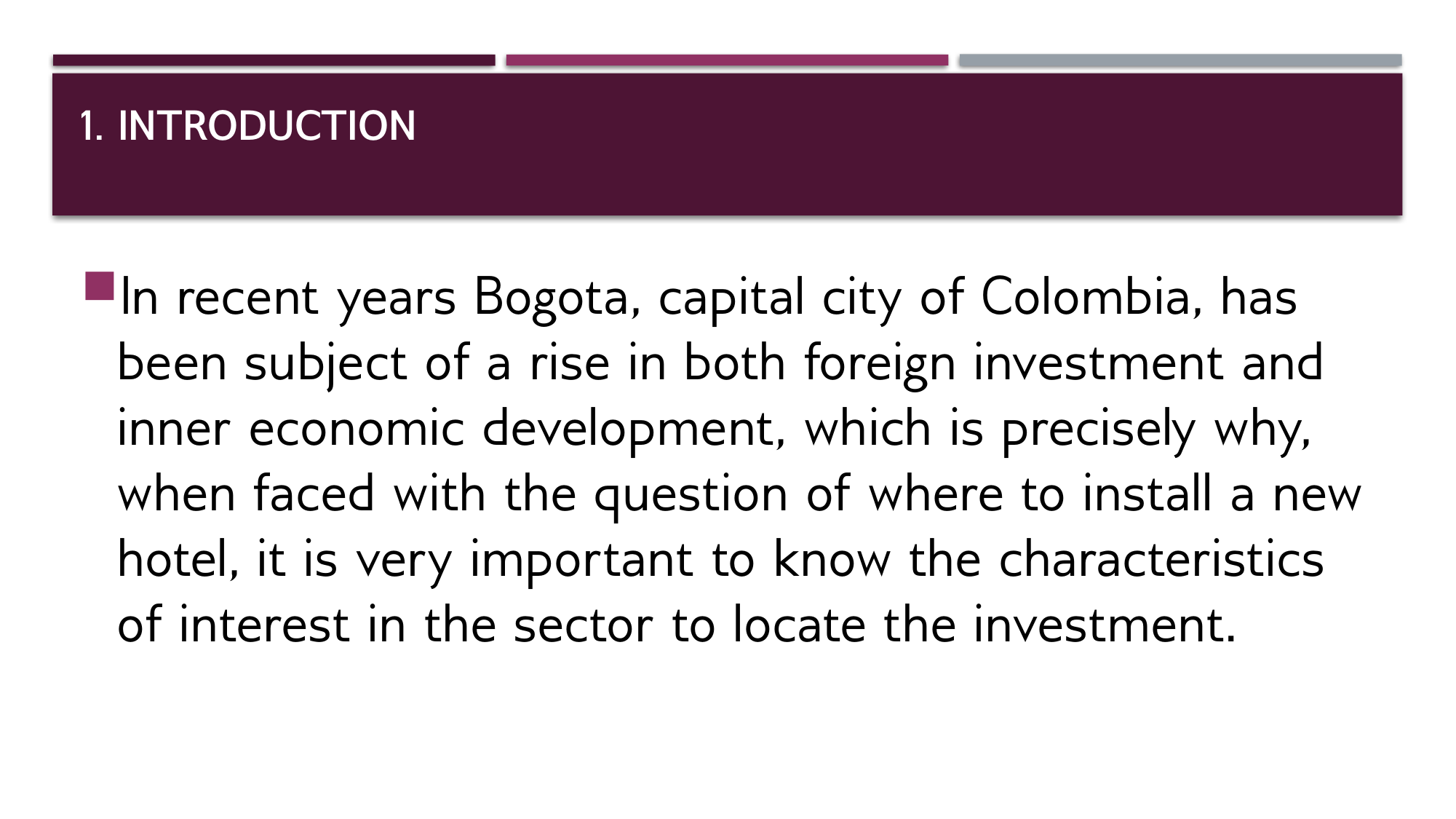

# 1. Introduction
In recent years Bogota, capital city of Colombia, has been subject of a rise in both foreign investment and inner economic development, which is precisely why, when faced with the question of where to install a new hotel, it is very important to know the characteristics of interest in the sector to locate the investment.